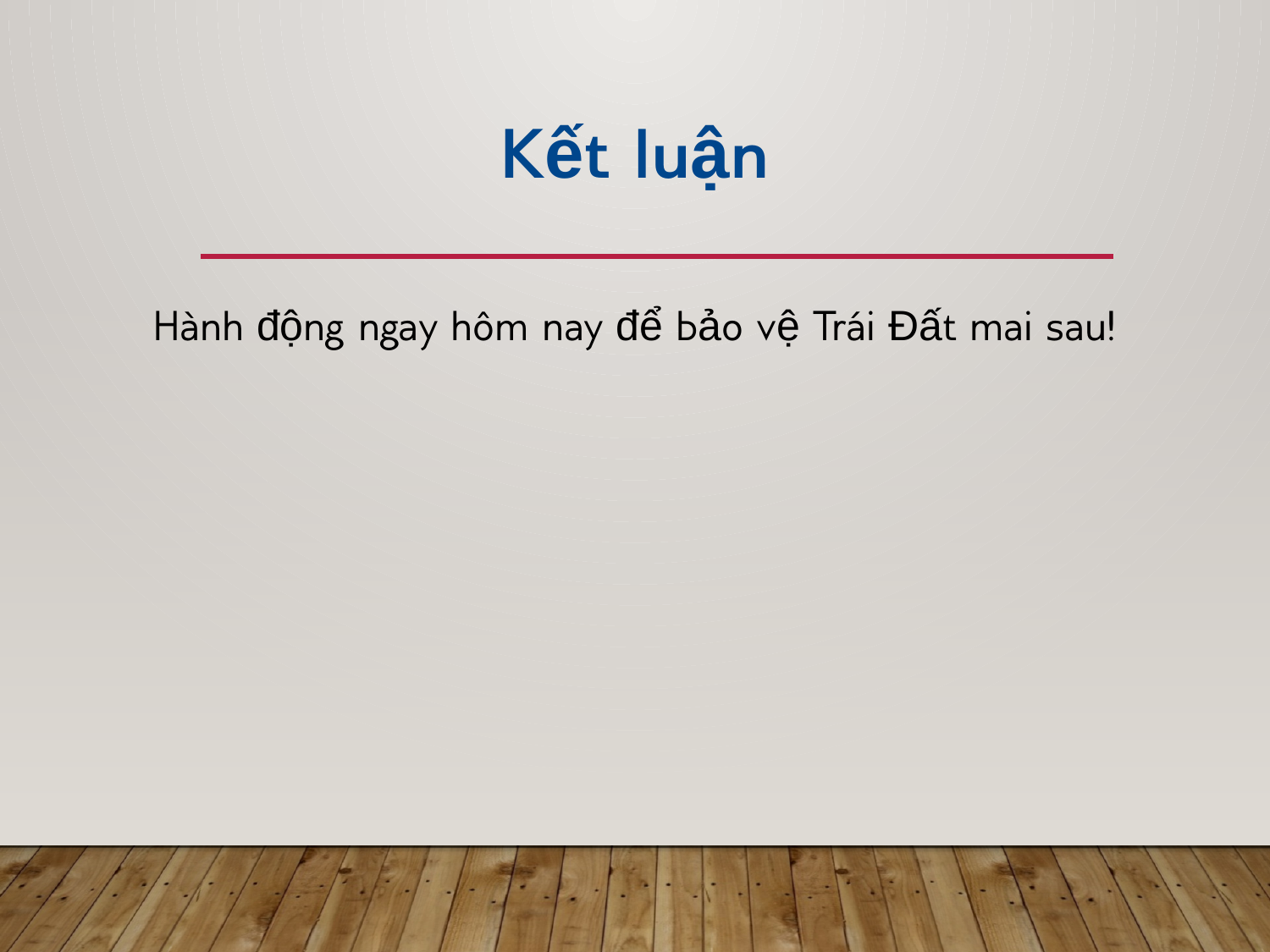

Kết luận
#

Hành động ngay hôm nay để bảo vệ Trái Đất mai sau!